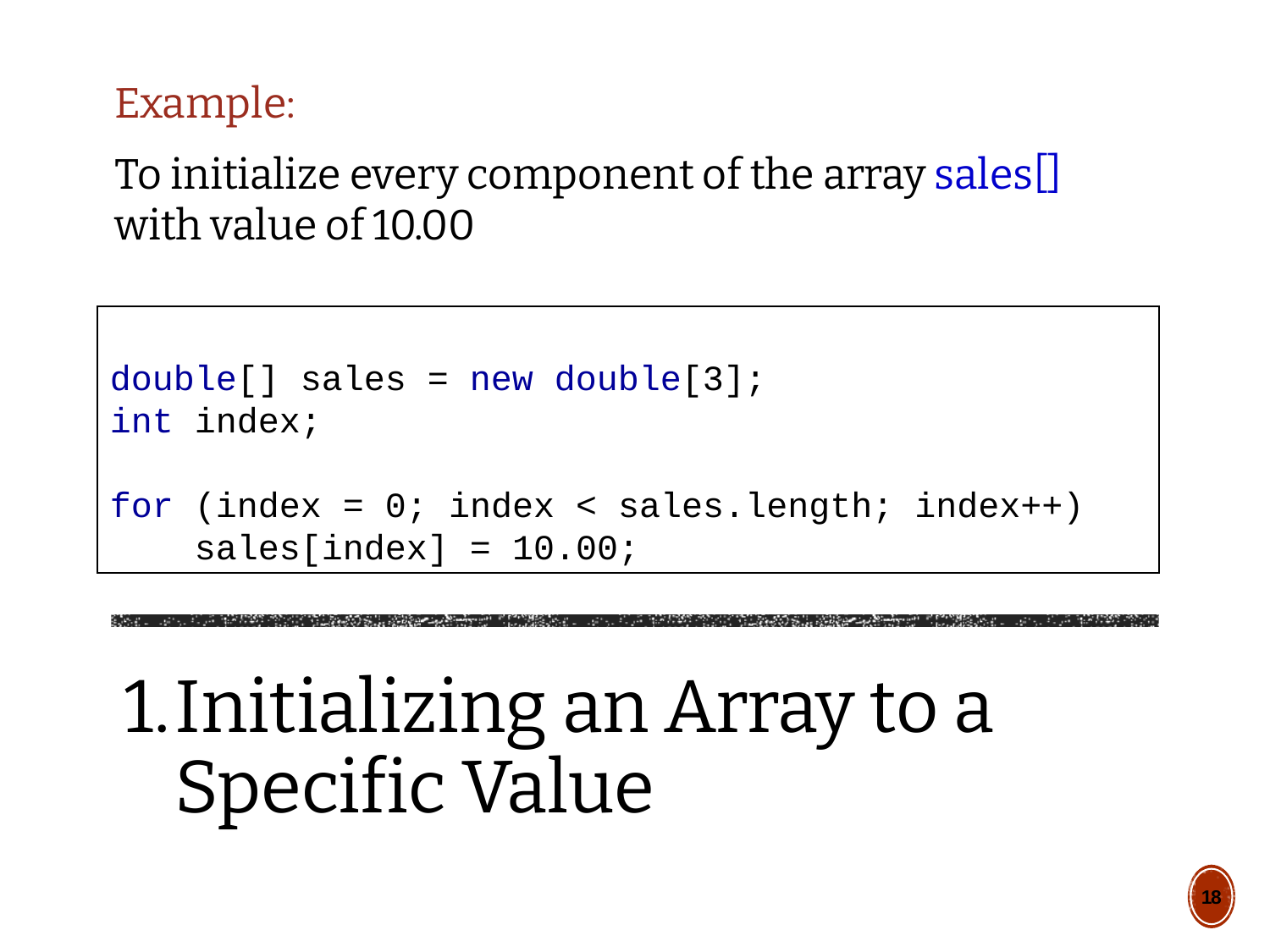

Example:
To initialize every component of the array sales[] with value of 10.00

double[] sales = new double[3];
int index;

for (index = 0; index < sales.length; index++)
    sales[index] = 10.00;

# Initializing an Array to a Specific Value

18